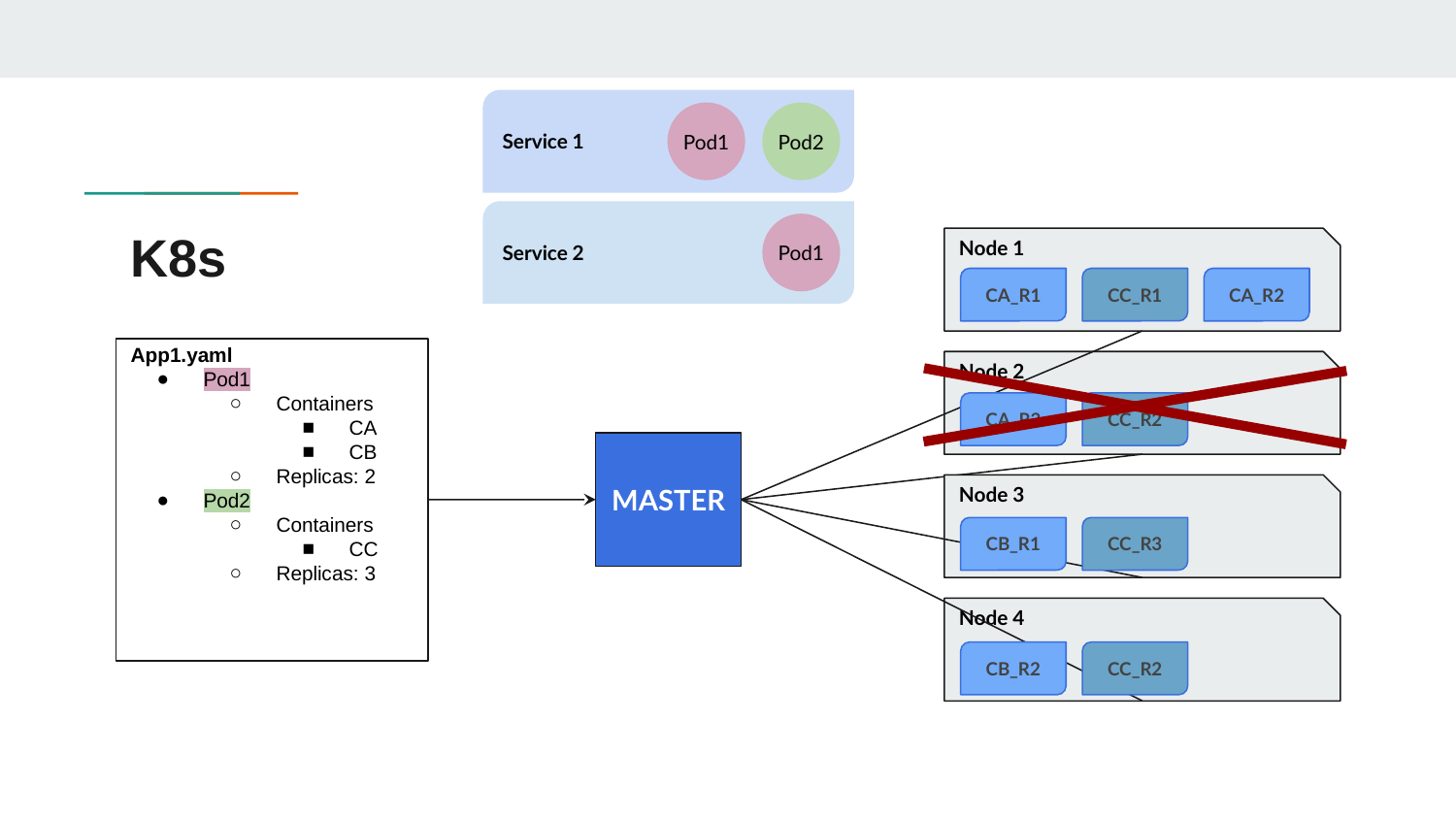

Service 1

Pod1

Pod2
Service 2

Pod1
# K8s
Node 1

CA_R1
CC_R1
CA_R2
App1.yaml
Pod1
Containers
CA
CB
Replicas: 2
Pod2
Containers
CC
Replicas: 3

Node 2

CA_R2
CC_R2
MASTER
Node 3

Node 4

CB_R1
CC_R3
CB_R2
CC_R2